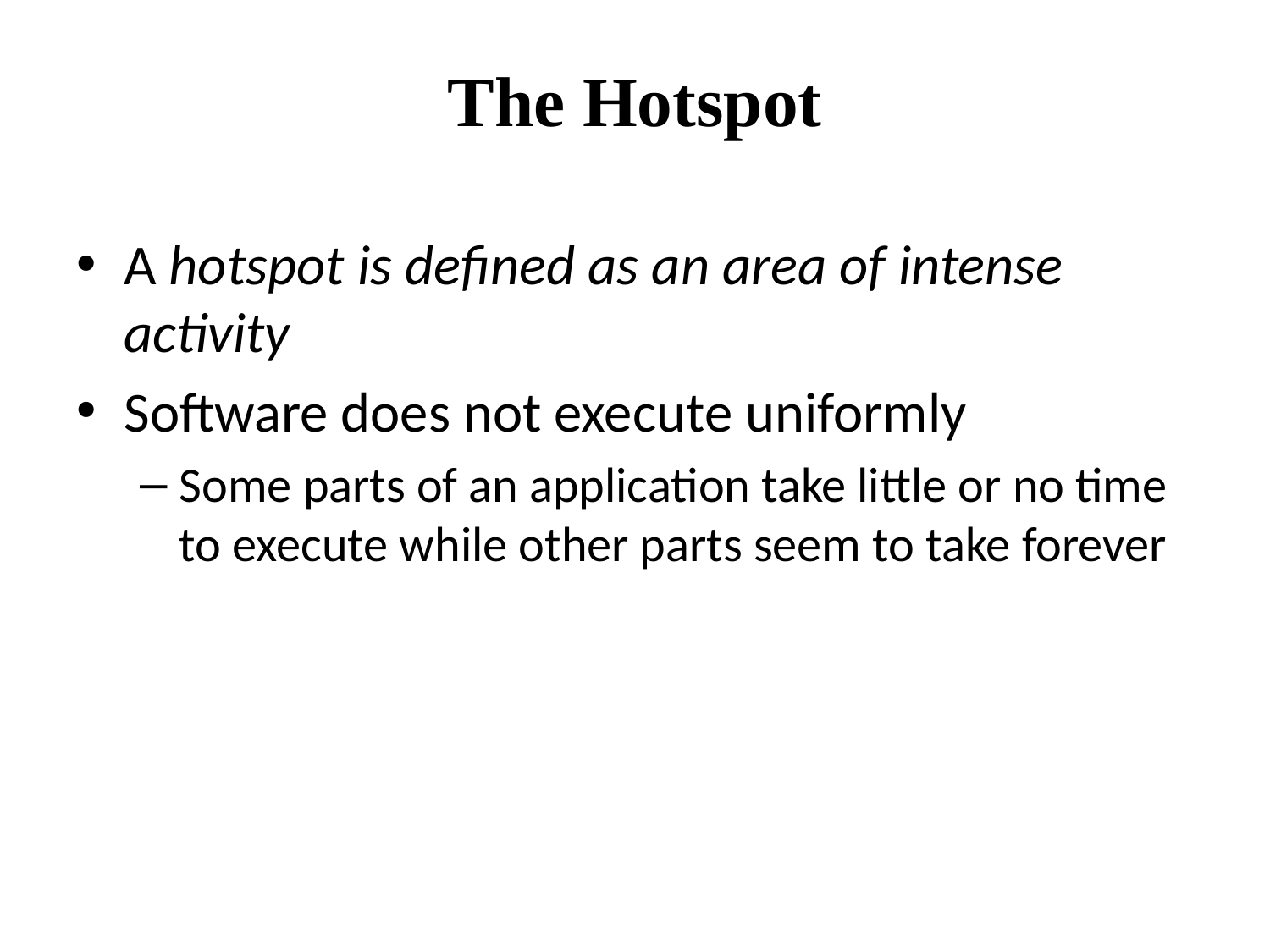

# The Hotspot
A hotspot is defined as an area of intense activity
Software does not execute uniformly
Some parts of an application take little or no time to execute while other parts seem to take forever